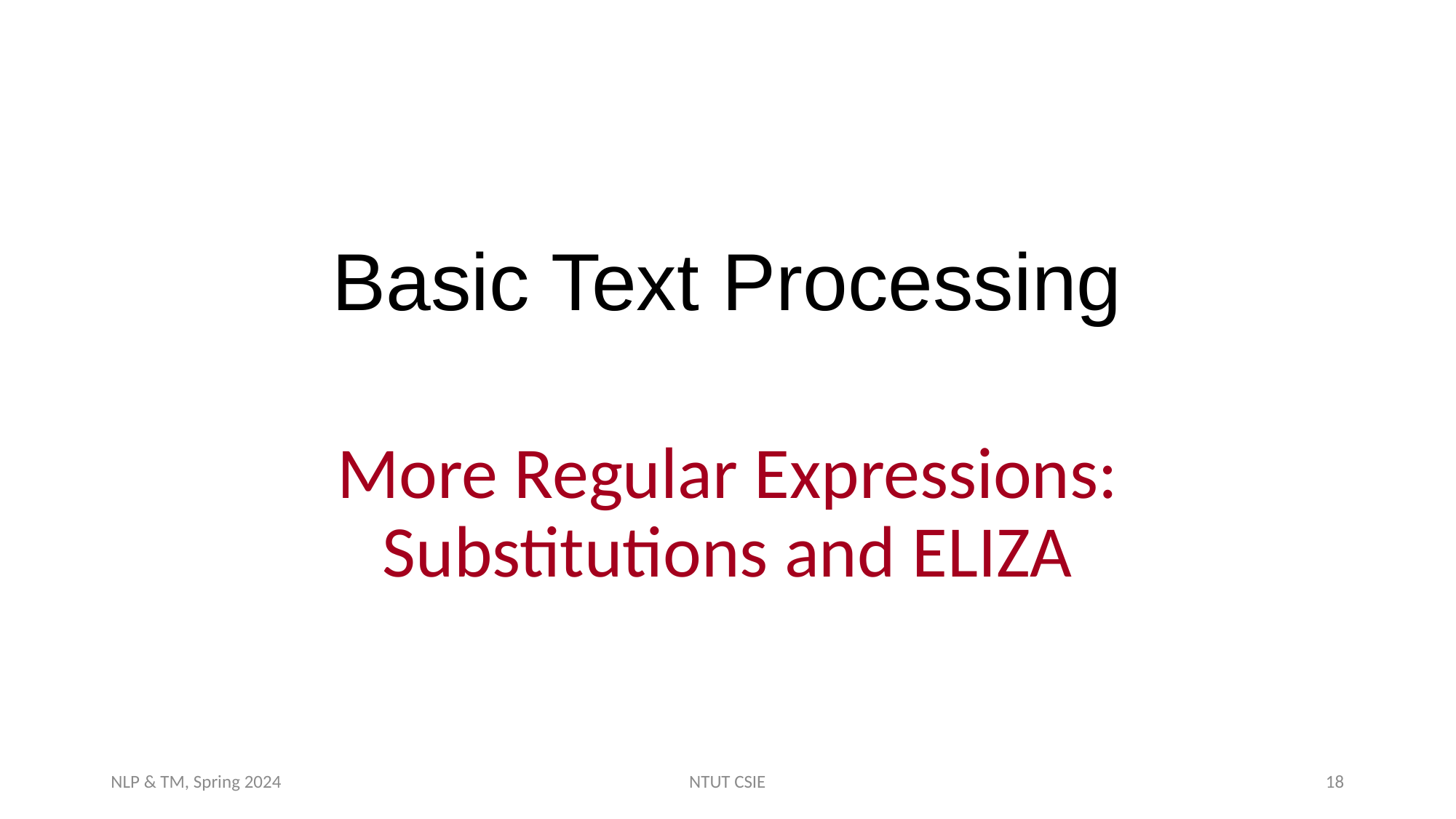

# Basic Text Processing
More Regular Expressions: Substitutions and ELIZA
NLP & TM, Spring 2024
NTUT CSIE
18